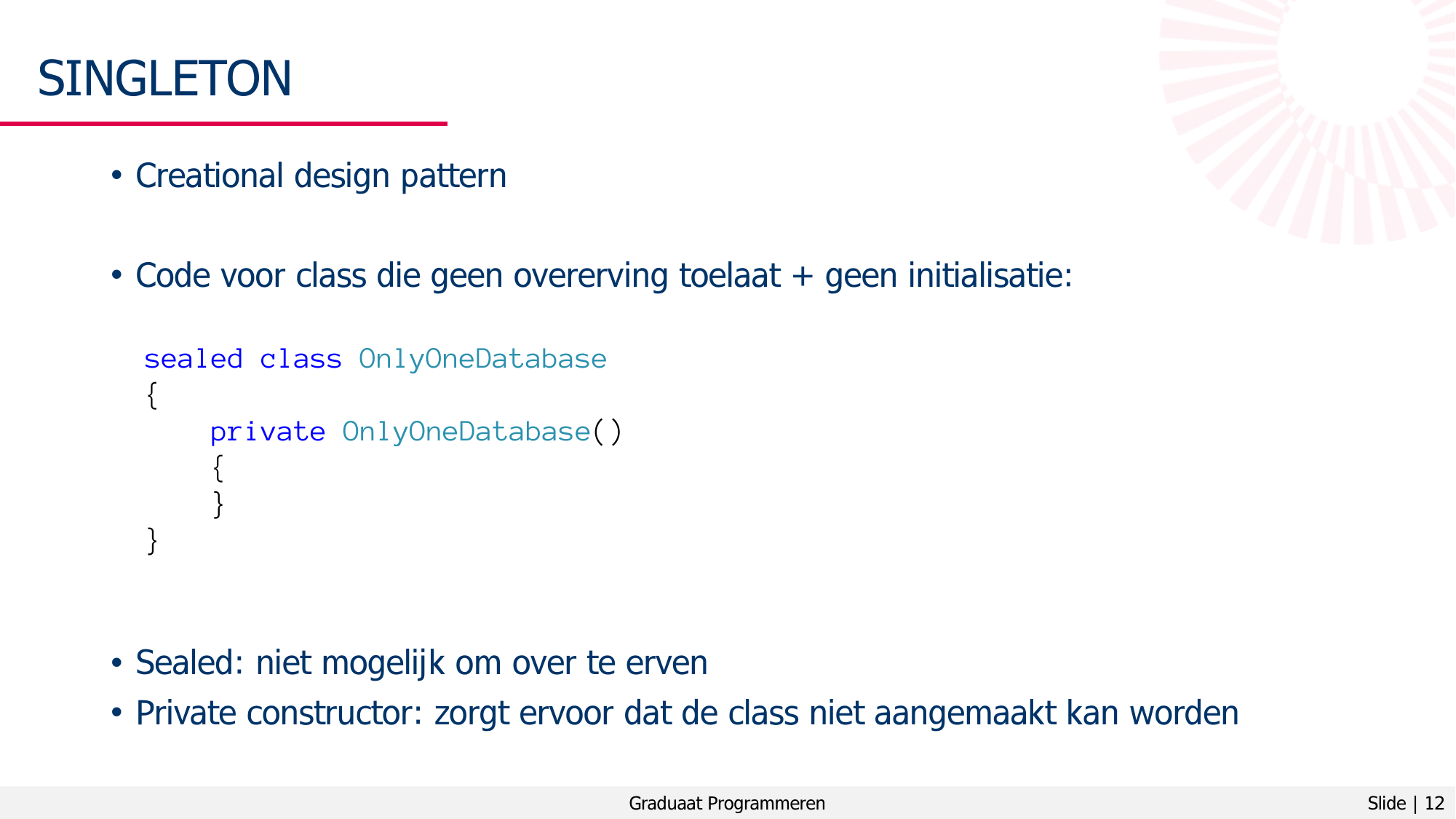

# singleton
Creational design pattern

Code voor class die geen overerving toelaat + geen initialisatie:

Sealed: niet mogelijk om over te erven
Private constructor: zorgt ervoor dat de class niet aangemaakt kan worden
sealed class OnlyOneDatabase
{
    private OnlyOneDatabase()
    {
    }
}